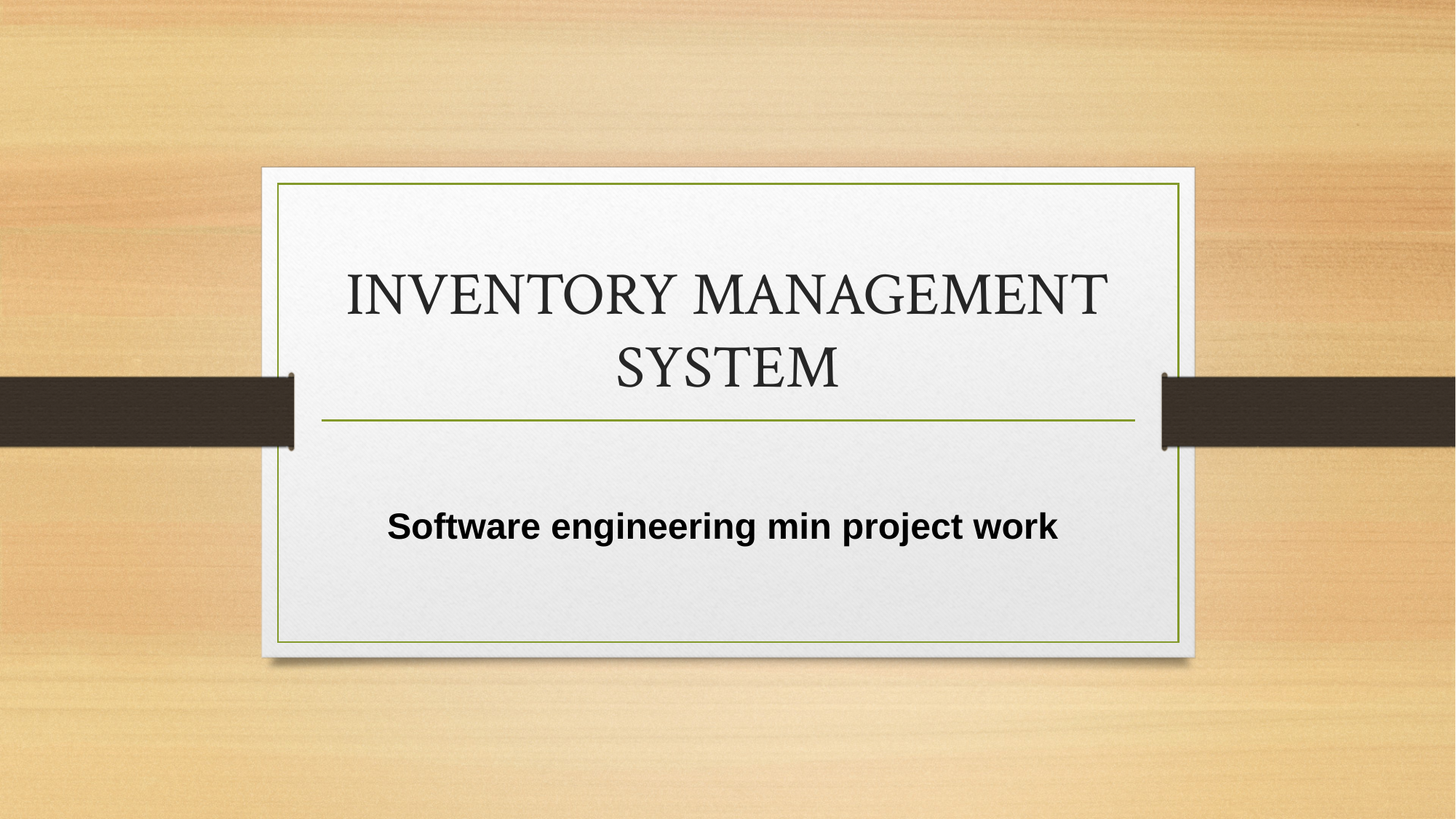

# INVENTORY MANAGEMENT SYSTEM

Software engineering min project work